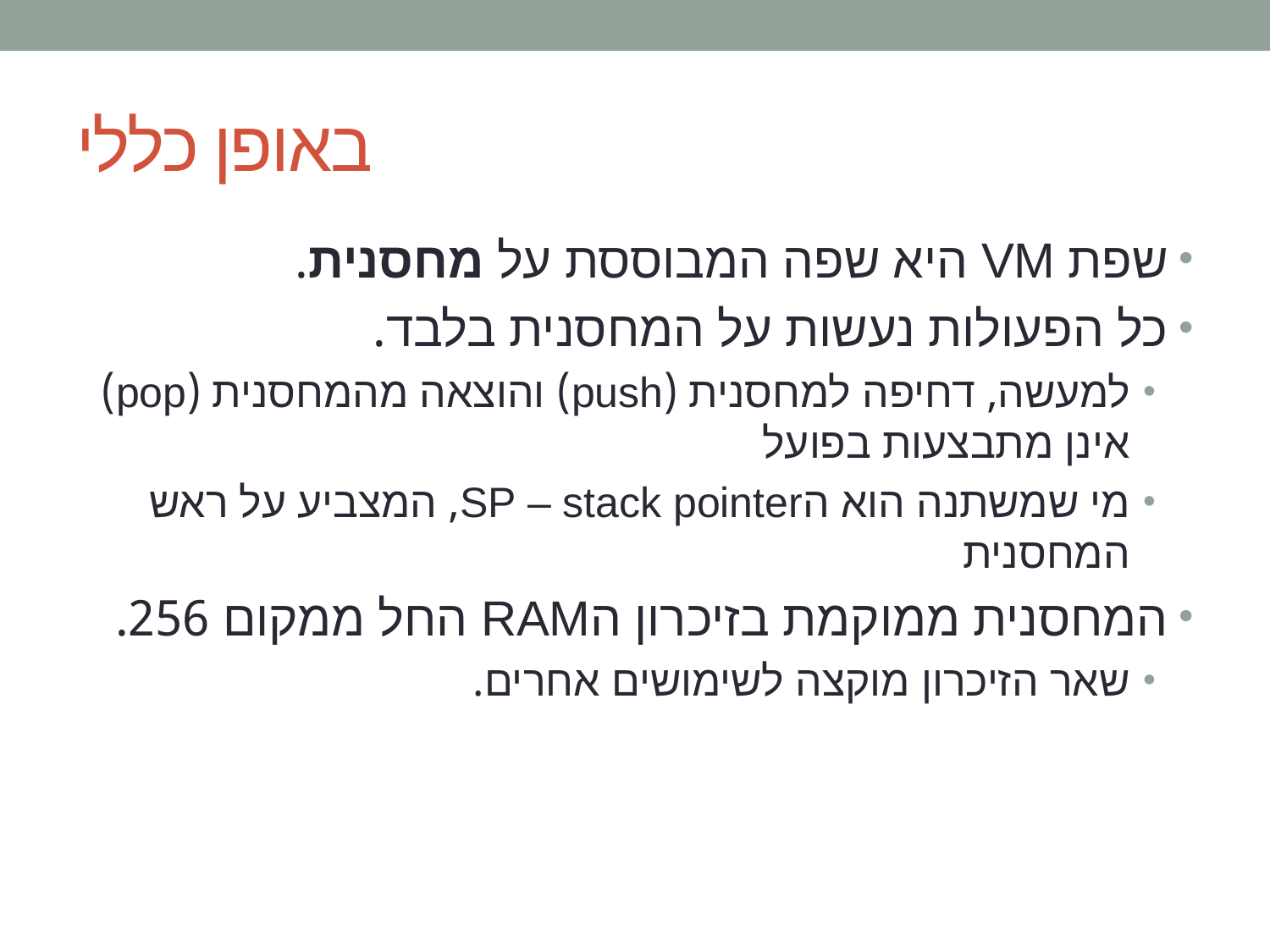

# באופן כללי
שפת VM היא שפה המבוססת על מחסנית.
כל הפעולות נעשות על המחסנית בלבד.
למעשה, דחיפה למחסנית (push) והוצאה מהמחסנית (pop) אינן מתבצעות בפועל
מי שמשתנה הוא הSP – stack pointer, המצביע על ראש המחסנית
המחסנית ממוקמת בזיכרון הRAM החל ממקום 256.
שאר הזיכרון מוקצה לשימושים אחרים.